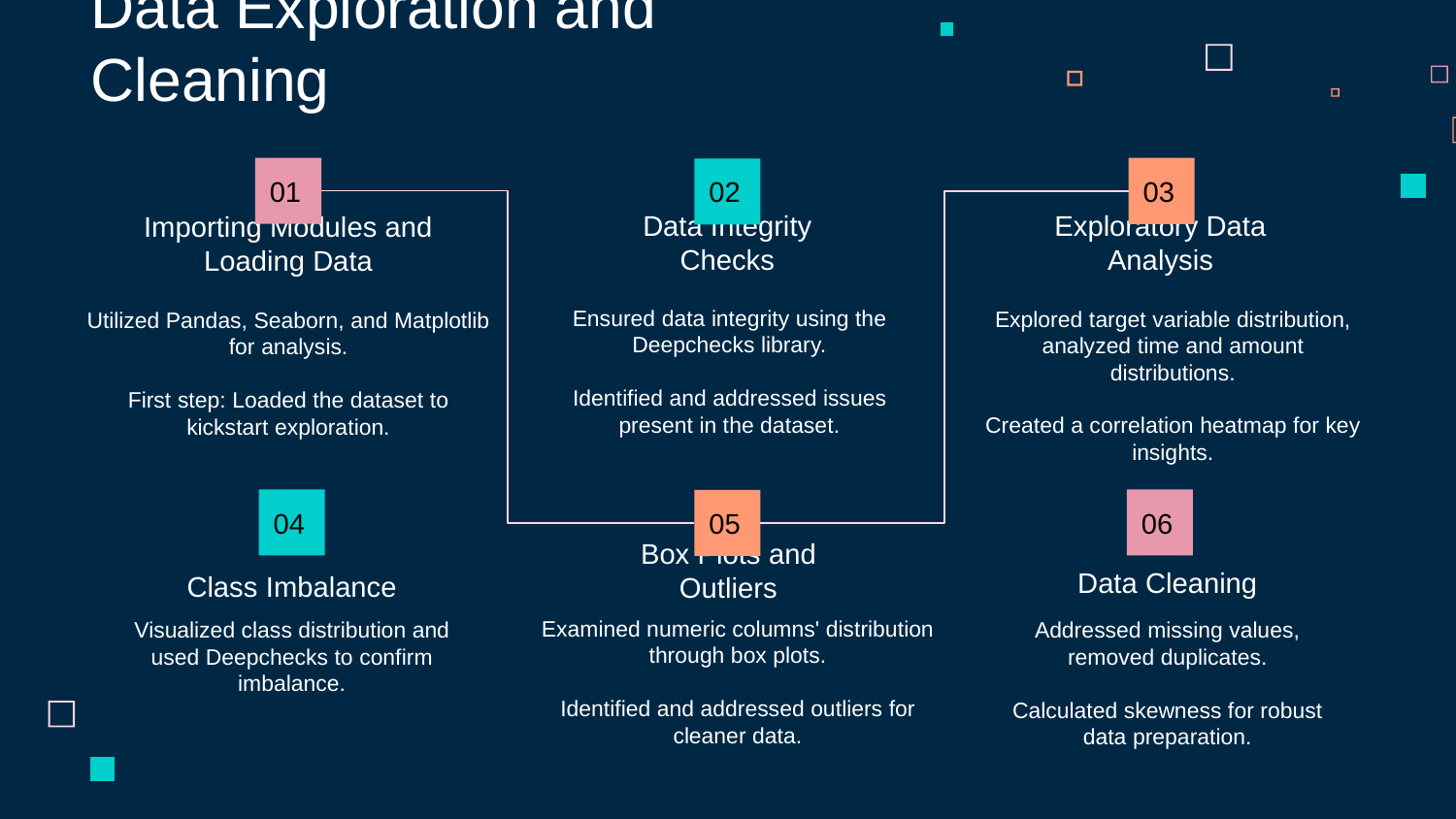

Data Exploration and Cleaning
01
03
02
Data Integrity Checks
Exploratory Data Analysis
# Importing Modules and Loading Data
Ensured data integrity using the Deepchecks library.

Identified and addressed issues present in the dataset.
Explored target variable distribution, analyzed time and amount distributions.

Created a correlation heatmap for key insights.
Utilized Pandas, Seaborn, and Matplotlib for analysis.

First step: Loaded the dataset to kickstart exploration.
04
06
05
Class Imbalance
Data Cleaning
Box Plots and Outliers
Examined numeric columns' distribution through box plots.

Identified and addressed outliers for cleaner data.
Visualized class distribution and used Deepchecks to confirm imbalance.
Addressed missing values, removed duplicates.

Calculated skewness for robust data preparation.